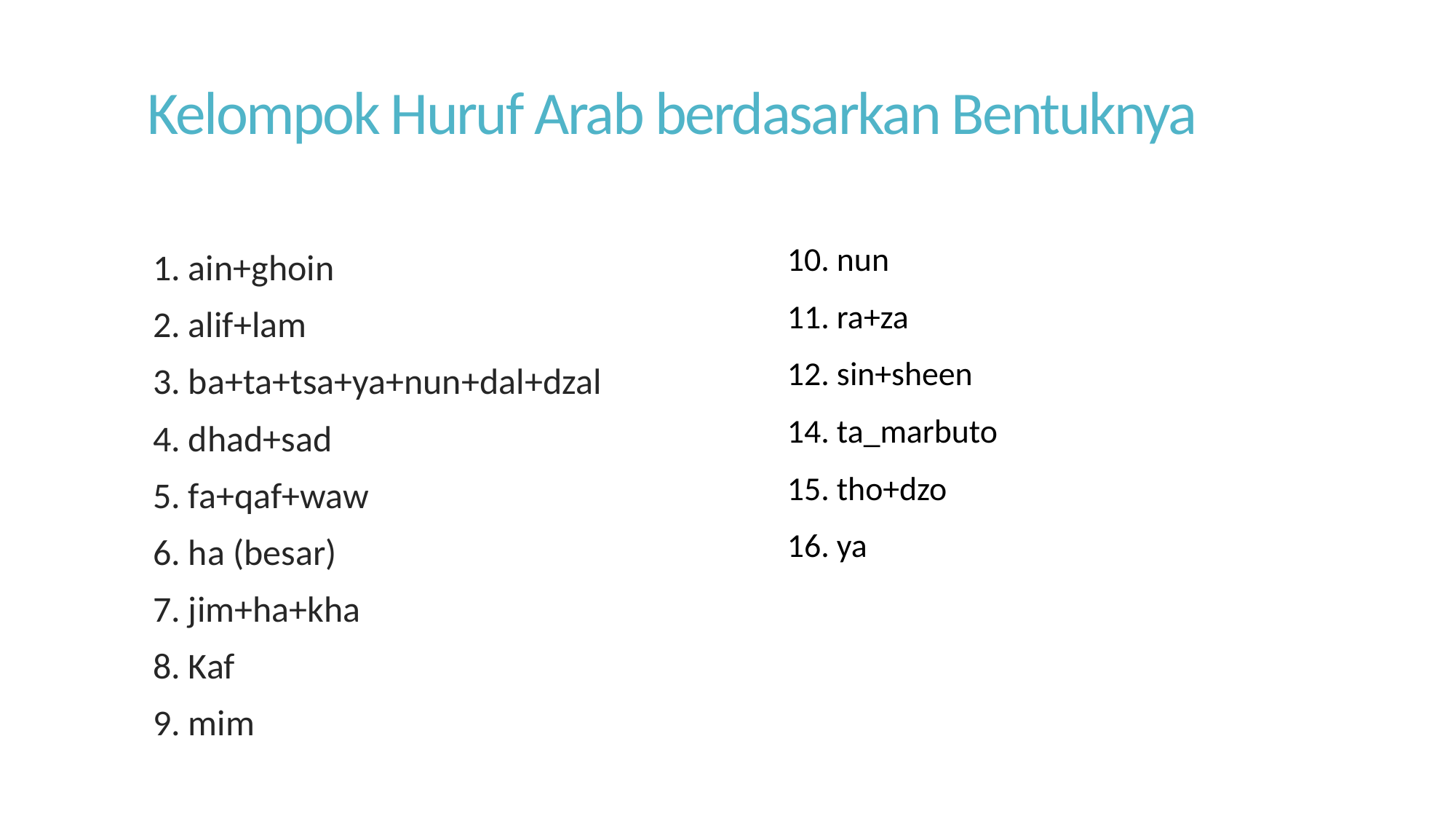

# Kelompok Huruf Arab berdasarkan Bentuknya
10. nun
11. ra+za
12. sin+sheen
14. ta_marbuto
15. tho+dzo
16. ya
1. ain+ghoin
2. alif+lam
3. ba+ta+tsa+ya+nun+dal+dzal
4. dhad+sad
5. fa+qaf+waw
6. ha (besar)
7. jim+ha+kha
8. Kaf
9. mim